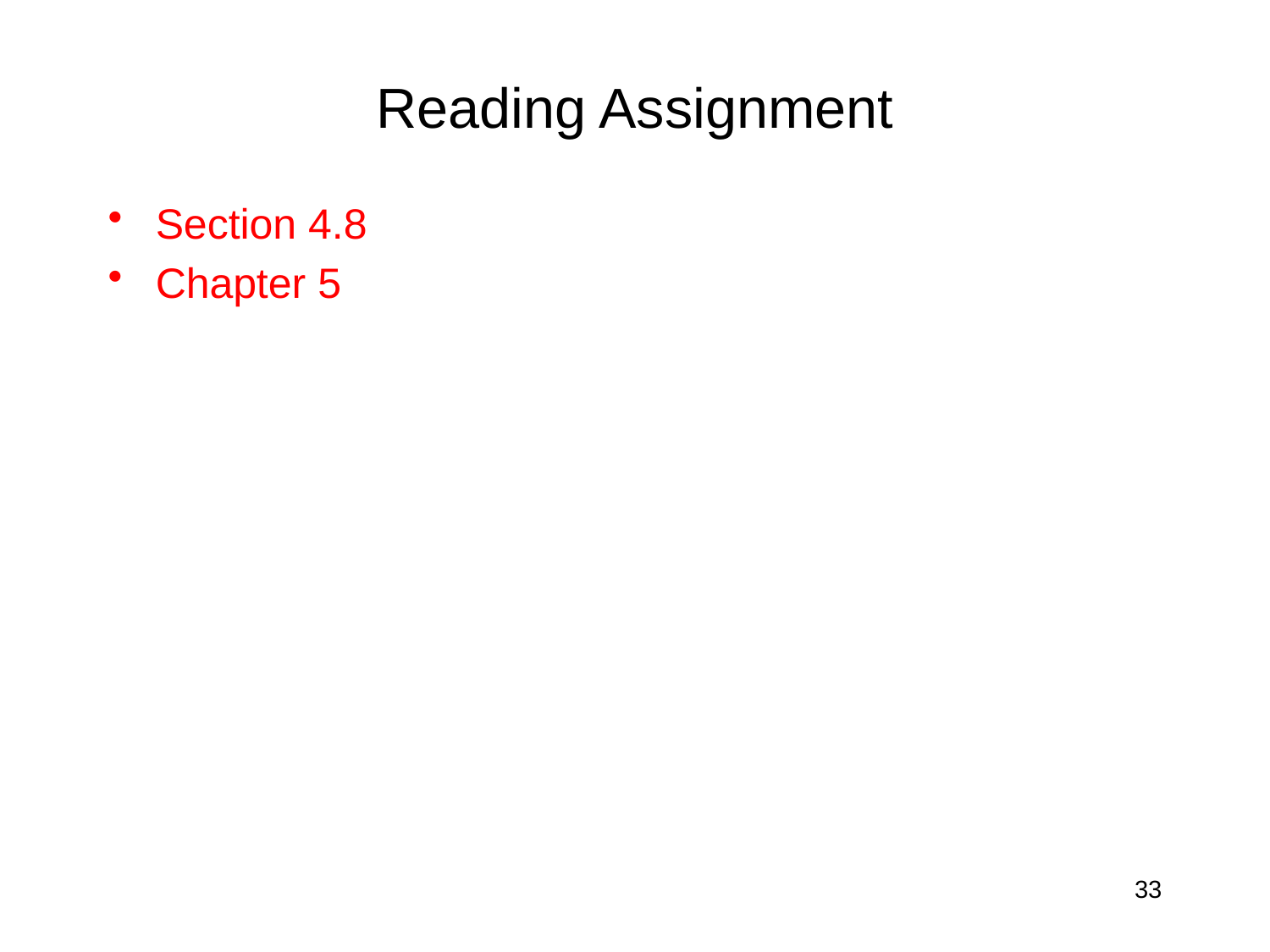

# Reading Assignment
Section 4.8
Chapter 5
33